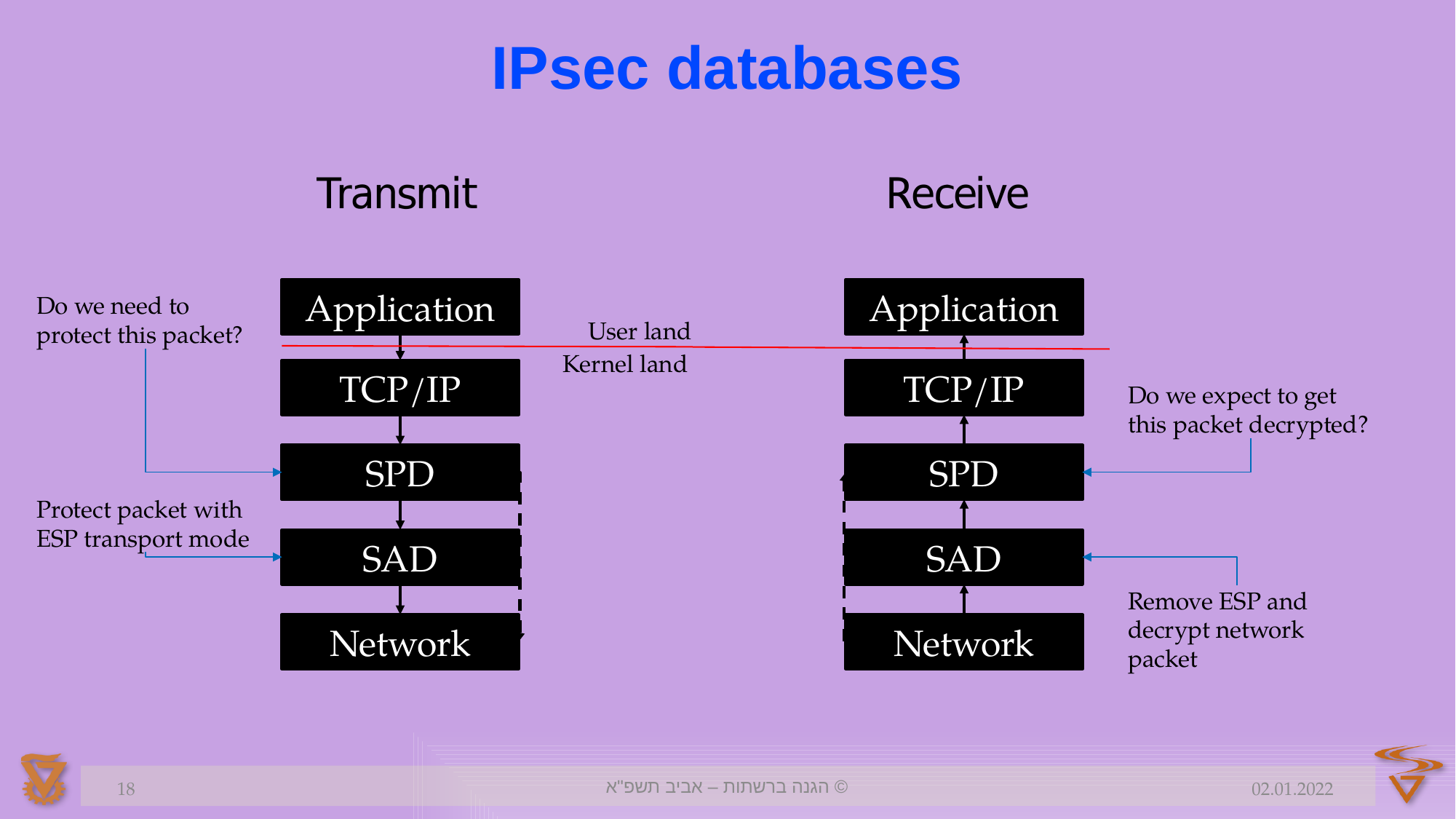

# IPsec databases
Transmit
Receive
Application
Application
Do we need to protect this packet?
User land
Kernel land
TCP/IP
TCP/IP
Do we expect to get this packet decrypted?
SPD
SPD
Protect packet with ESP transport mode
SAD
SAD
Remove ESP and decrypt network packet
Network
Network